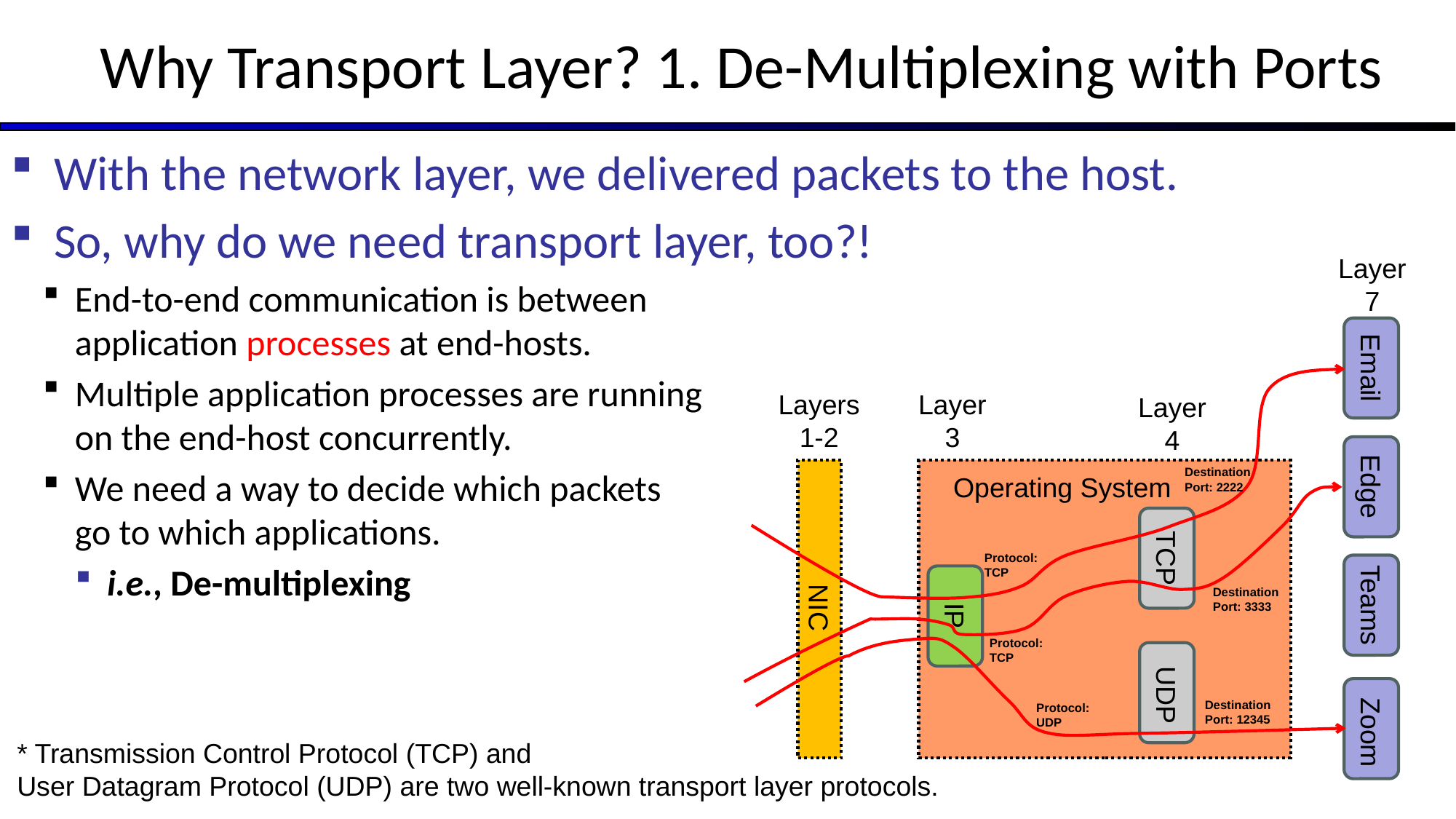

Why Transport Layer? 1. De-Multiplexing with Ports
With the network layer, we delivered packets to the host.
So, why do we need transport layer, too?!
End-to-end communication is between
application processes at end-hosts.
Multiple application processes are running
on the end-host concurrently.
We need a way to decide which packets
go to which applications.
i.e., De-multiplexing

Layer
7

Email

Layer
3
Layers
1-2
Layer
4

Destination
Port: 2222

Edge
Operating System

TCP
Protocol: TCP

Destination
Port: 3333
Teams
NIC
IP
Protocol: TCP

UDP

Destination
Port: 12345
Protocol: UDP
Zoom
* Transmission Control Protocol (TCP) and
User Datagram Protocol (UDP) are two well-known transport layer protocols.